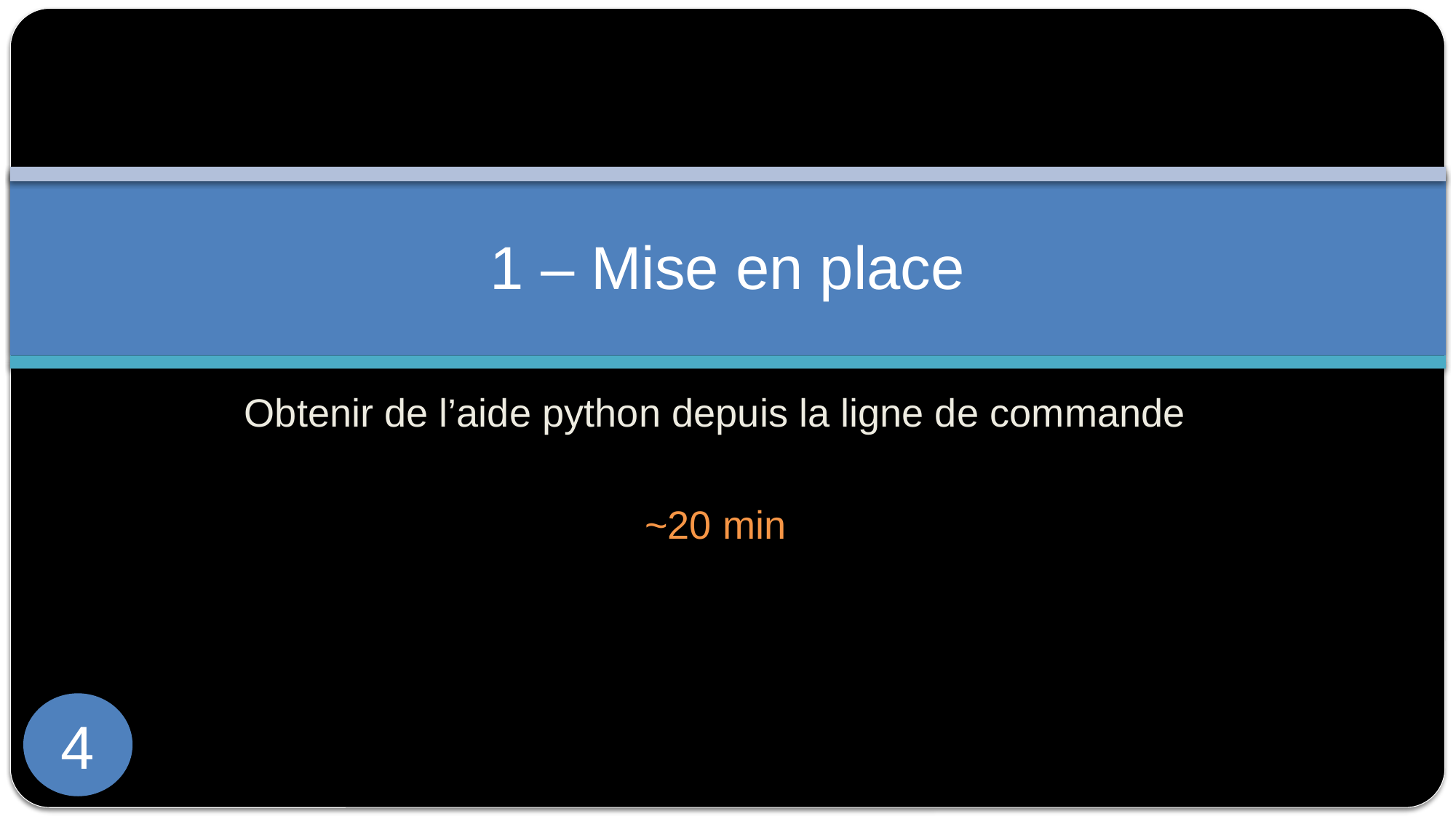

# 1 – Mise en place
Obtenir de l’aide python depuis la ligne de commande

~20 min
4